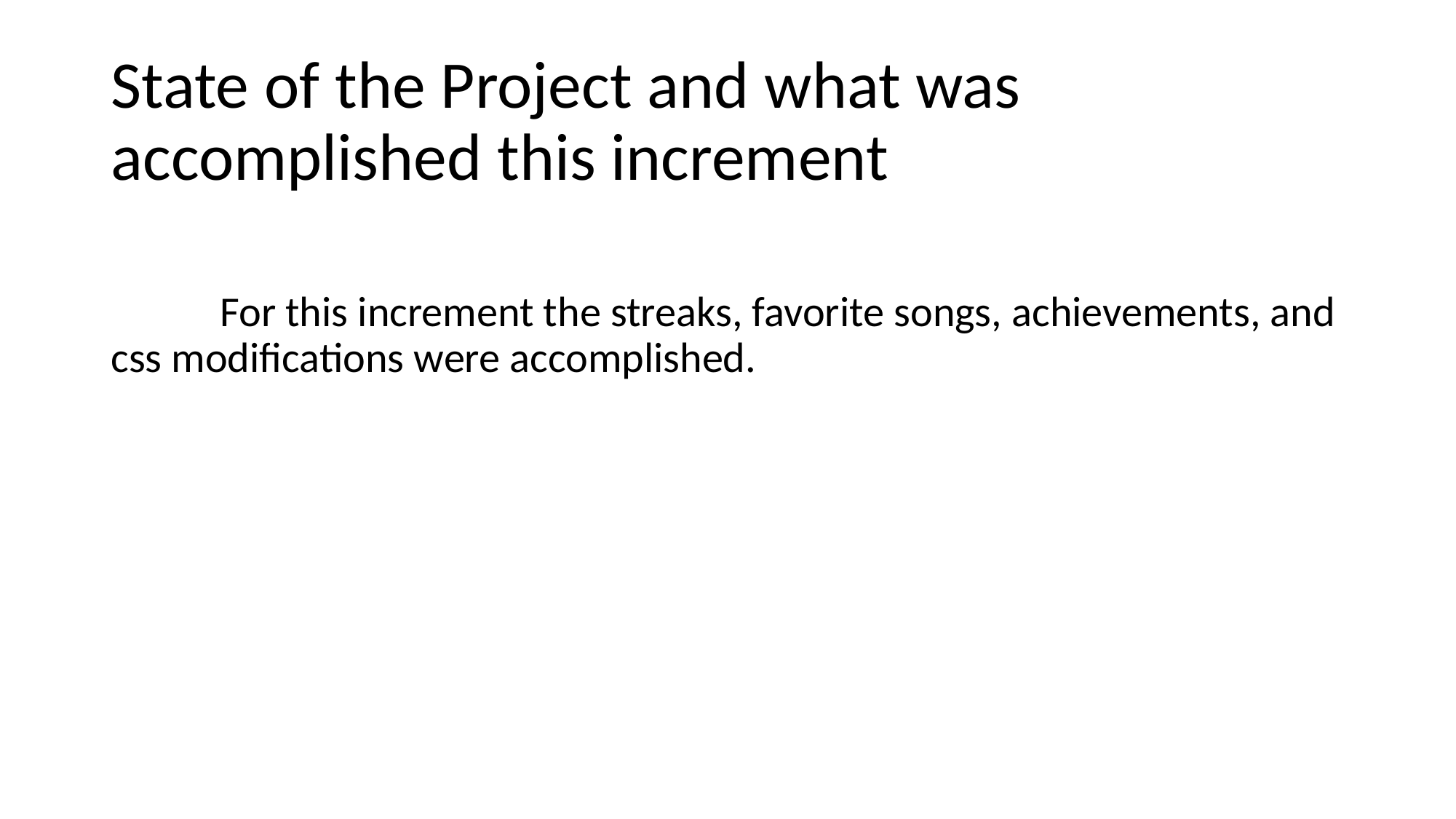

# State of the Project and what was accomplished this increment

	For this increment the streaks, favorite songs, achievements, and css modifications were accomplished.